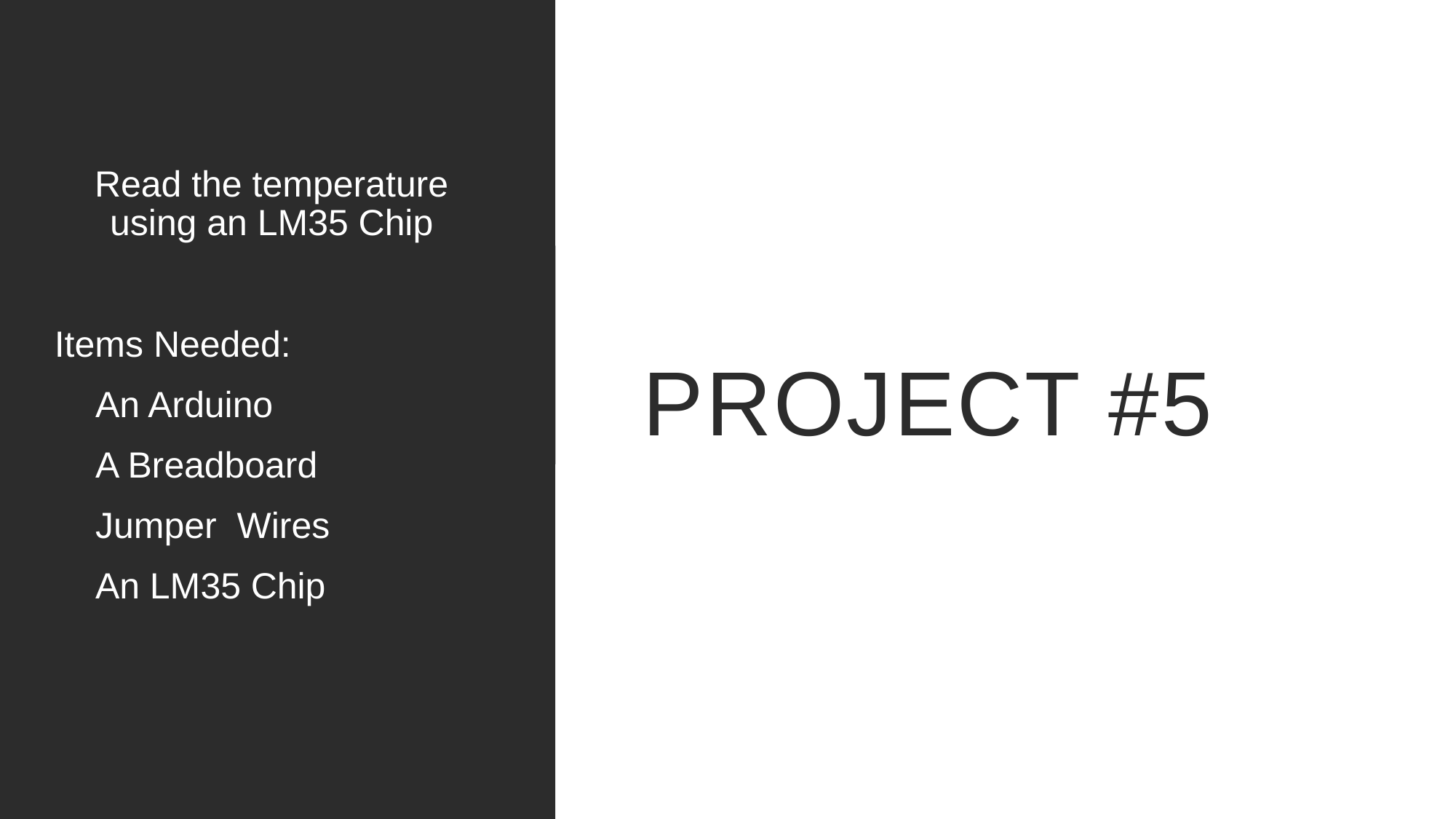

# Project #5
Read the temperature using an LM35 Chip

Items Needed:
An Arduino
A Breadboard
Jumper  Wires
An LM35 Chip